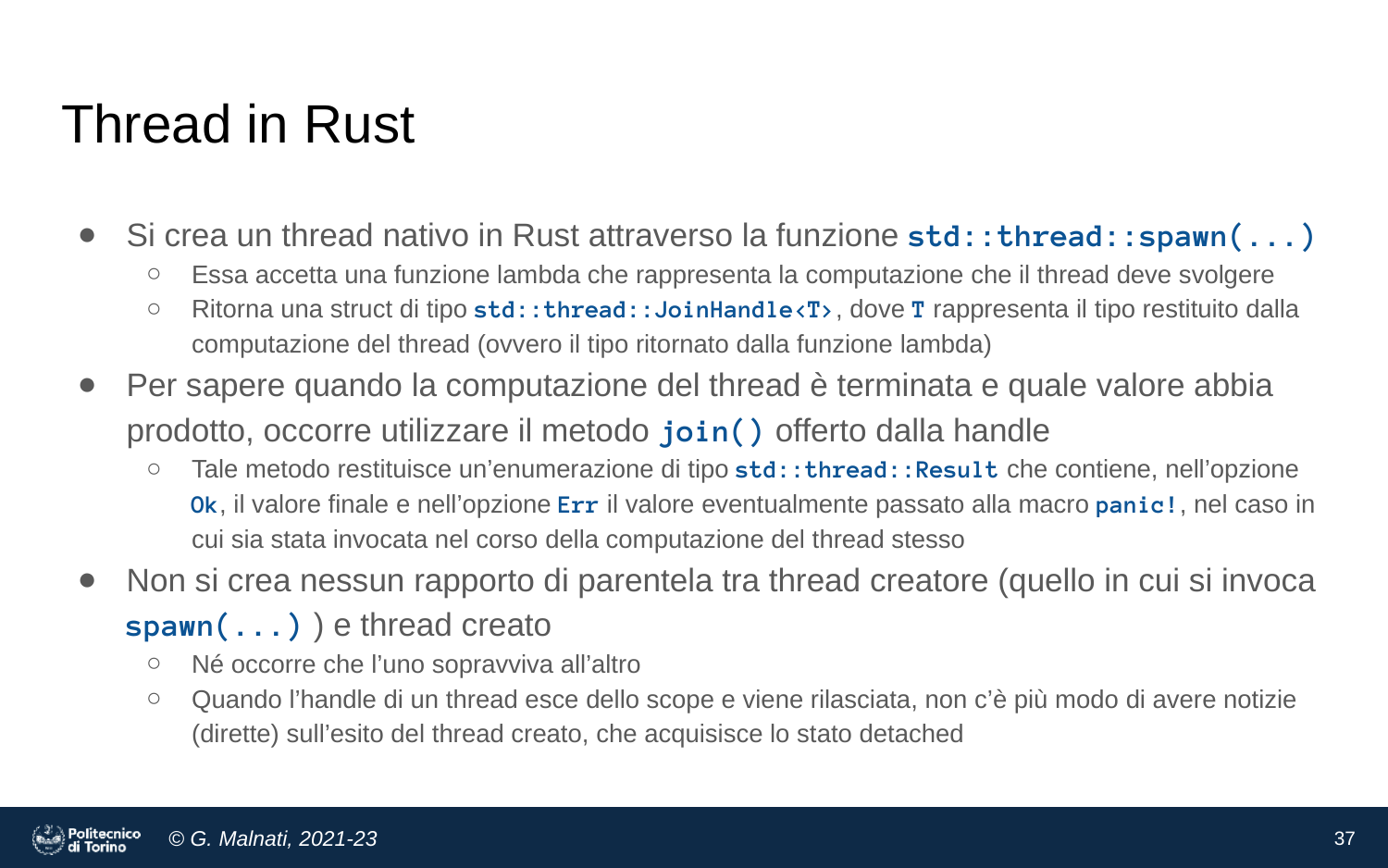

# Thread in Rust
Si crea un thread nativo in Rust attraverso la funzione std::thread::spawn(...)
Essa accetta una funzione lambda che rappresenta la computazione che il thread deve svolgere
Ritorna una struct di tipo std::thread::JoinHandle<T>, dove T rappresenta il tipo restituito dalla computazione del thread (ovvero il tipo ritornato dalla funzione lambda)
Per sapere quando la computazione del thread è terminata e quale valore abbia prodotto, occorre utilizzare il metodo join() offerto dalla handle
Tale metodo restituisce un’enumerazione di tipo std::thread::Result che contiene, nell’opzione Ok, il valore finale e nell’opzione Err il valore eventualmente passato alla macro panic!, nel caso in cui sia stata invocata nel corso della computazione del thread stesso
Non si crea nessun rapporto di parentela tra thread creatore (quello in cui si invoca spawn(...) ) e thread creato
Né occorre che l’uno sopravviva all’altro
Quando l’handle di un thread esce dello scope e viene rilasciata, non c’è più modo di avere notizie (dirette) sull’esito del thread creato, che acquisisce lo stato detached
37